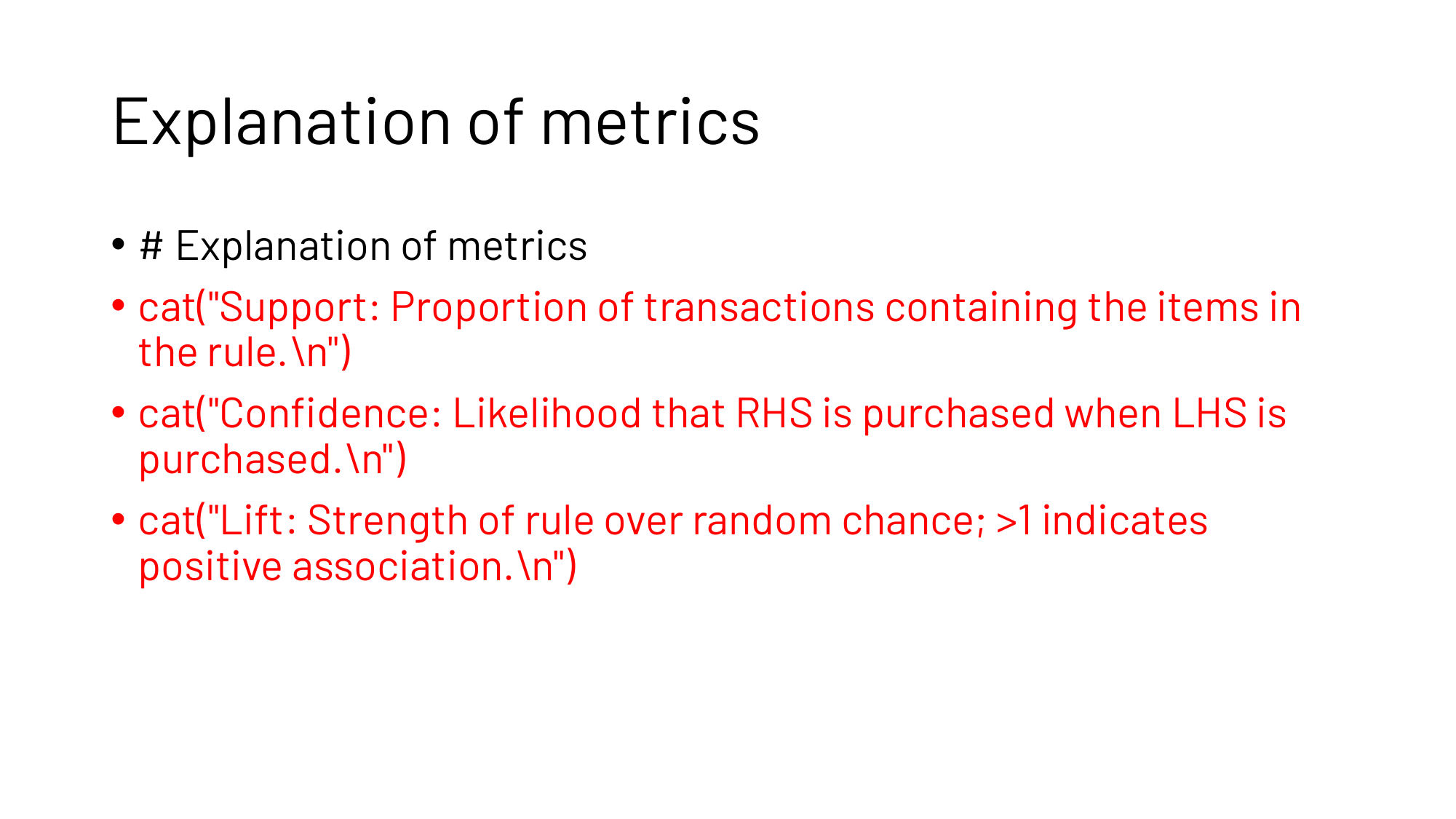

# Explanation of metrics
# Explanation of metrics
cat("Support: Proportion of transactions containing the items in the rule.\n")
cat("Confidence: Likelihood that RHS is purchased when LHS is purchased.\n")
cat("Lift: Strength of rule over random chance; >1 indicates positive association.\n")